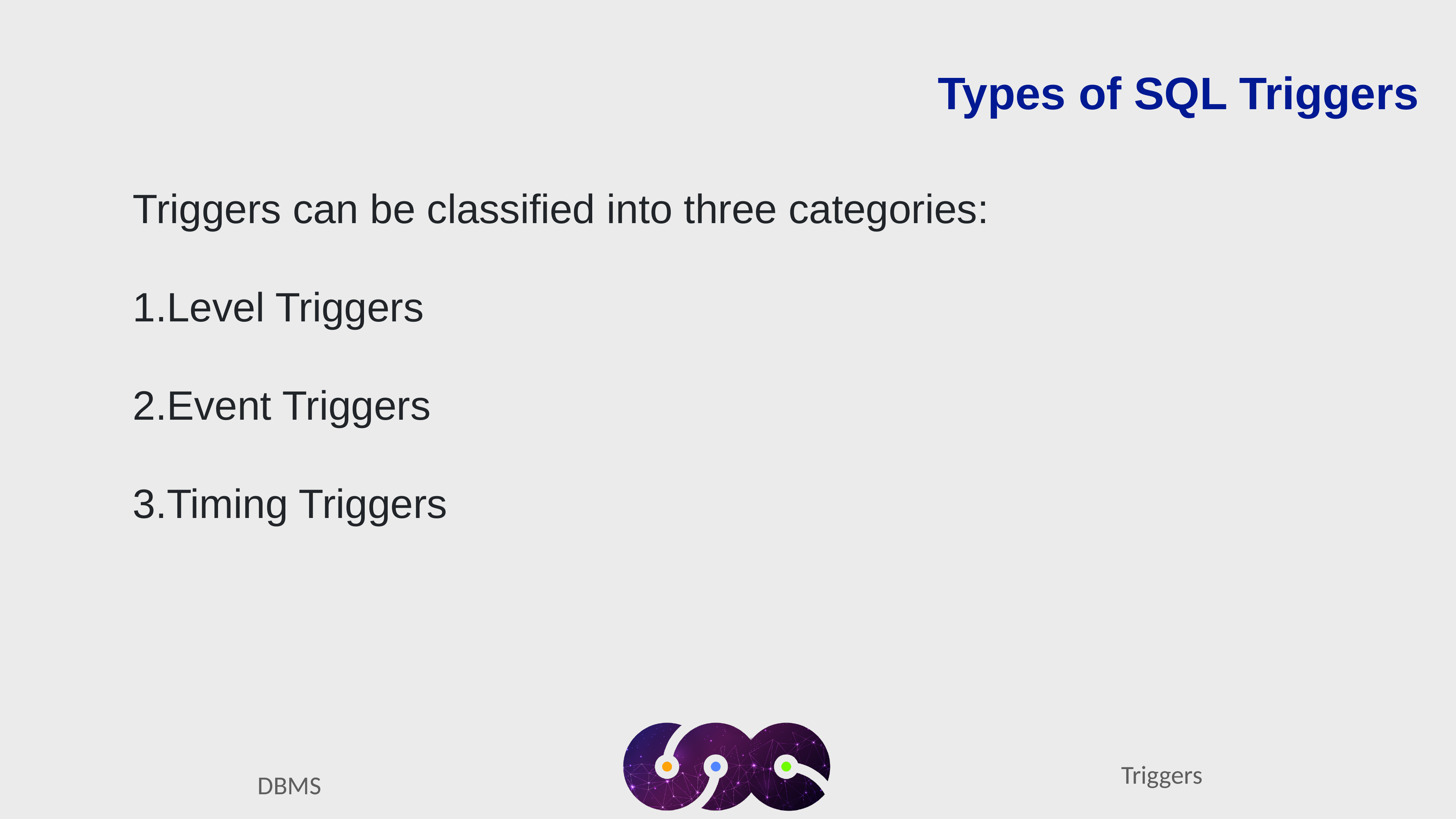

Types of SQL Triggers
Triggers can be classified into three categories:

Level Triggers

Event Triggers

Timing Triggers